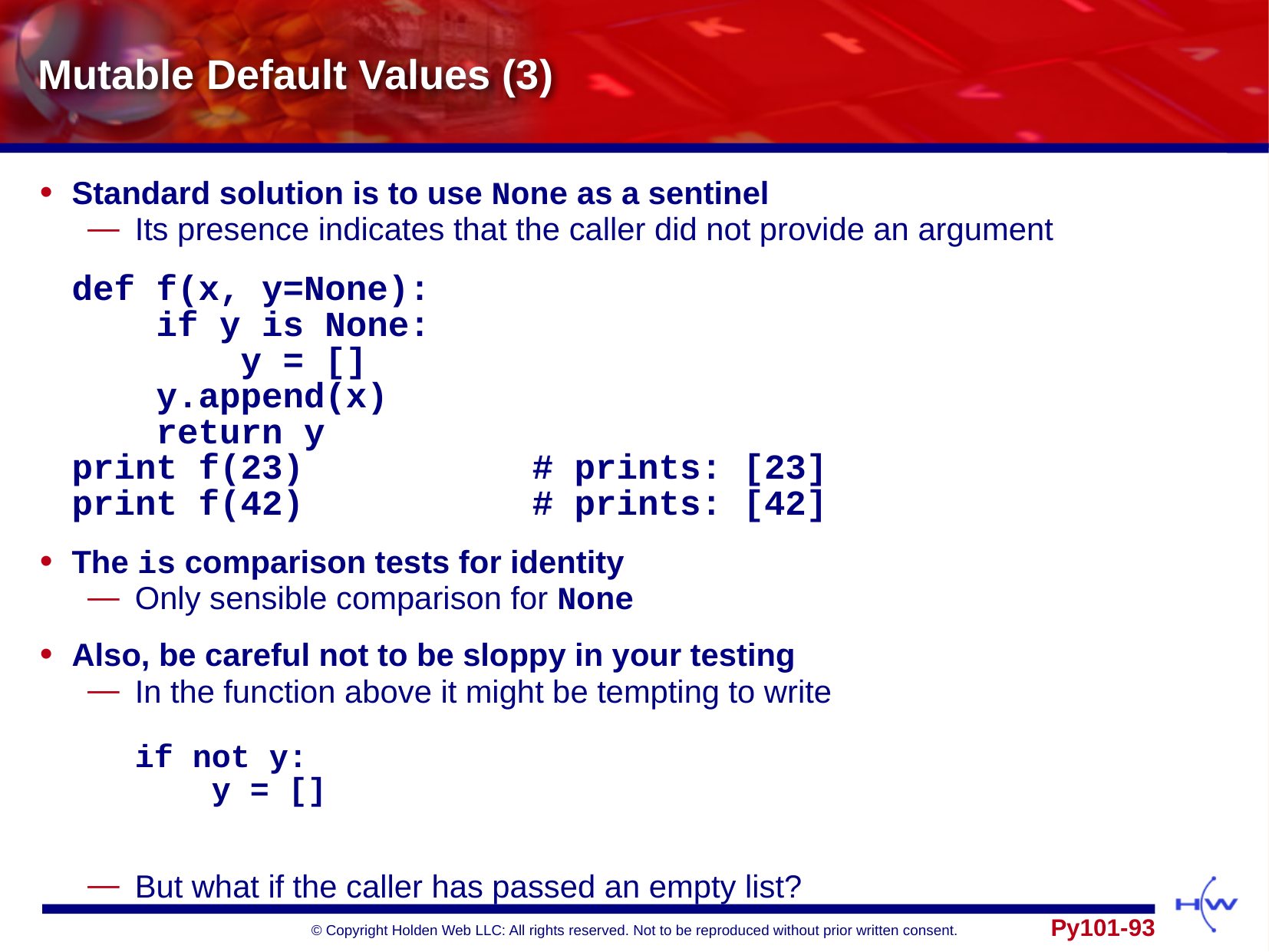

# Mutable Default Values (3)
Standard solution is to use None as a sentinel
Its presence indicates that the caller did not provide an argument
	def f(x, y=None):
    if y is None:
        y = []
    y.append(x)
    return y
print f(23)		# prints: [23]
print f(42)		# prints: [42]
The is comparison tests for identity
Only sensible comparison for None
Also, be careful not to be sloppy in your testing
In the function above it might be tempting to write
if not y:
    y = []

But what if the caller has passed an empty list?